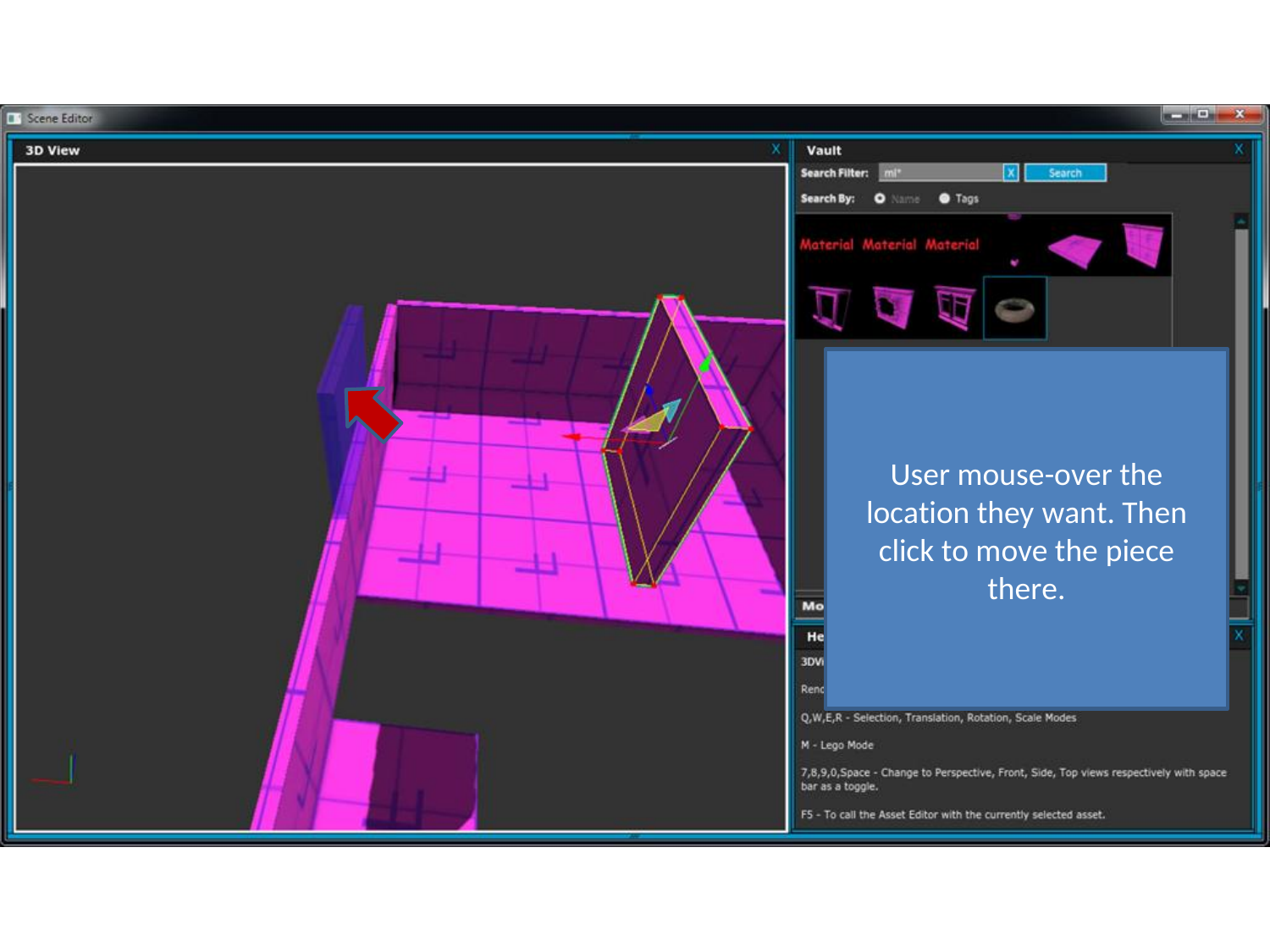

User mouse-over the location they want. Then click to move the piece there.